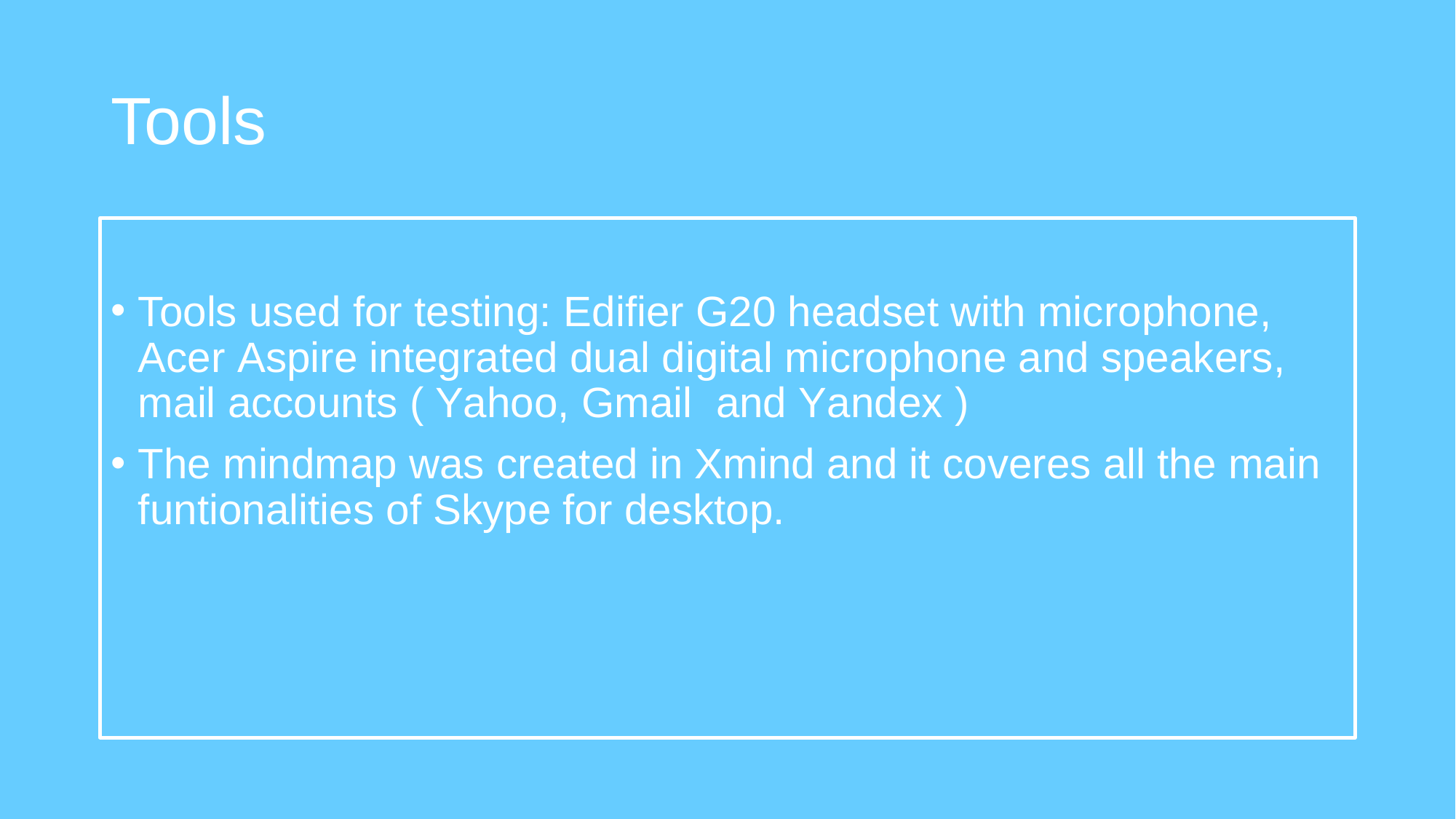

# Tools

Tools used for testing: Edifier G20 headset with microphone, Acer Aspire integrated dual digital microphone and speakers, mail accounts ( Yahoo, Gmail  and Yandex )
The mindmap was created in Xmind and it coveres all the main funtionalities of Skype for desktop.